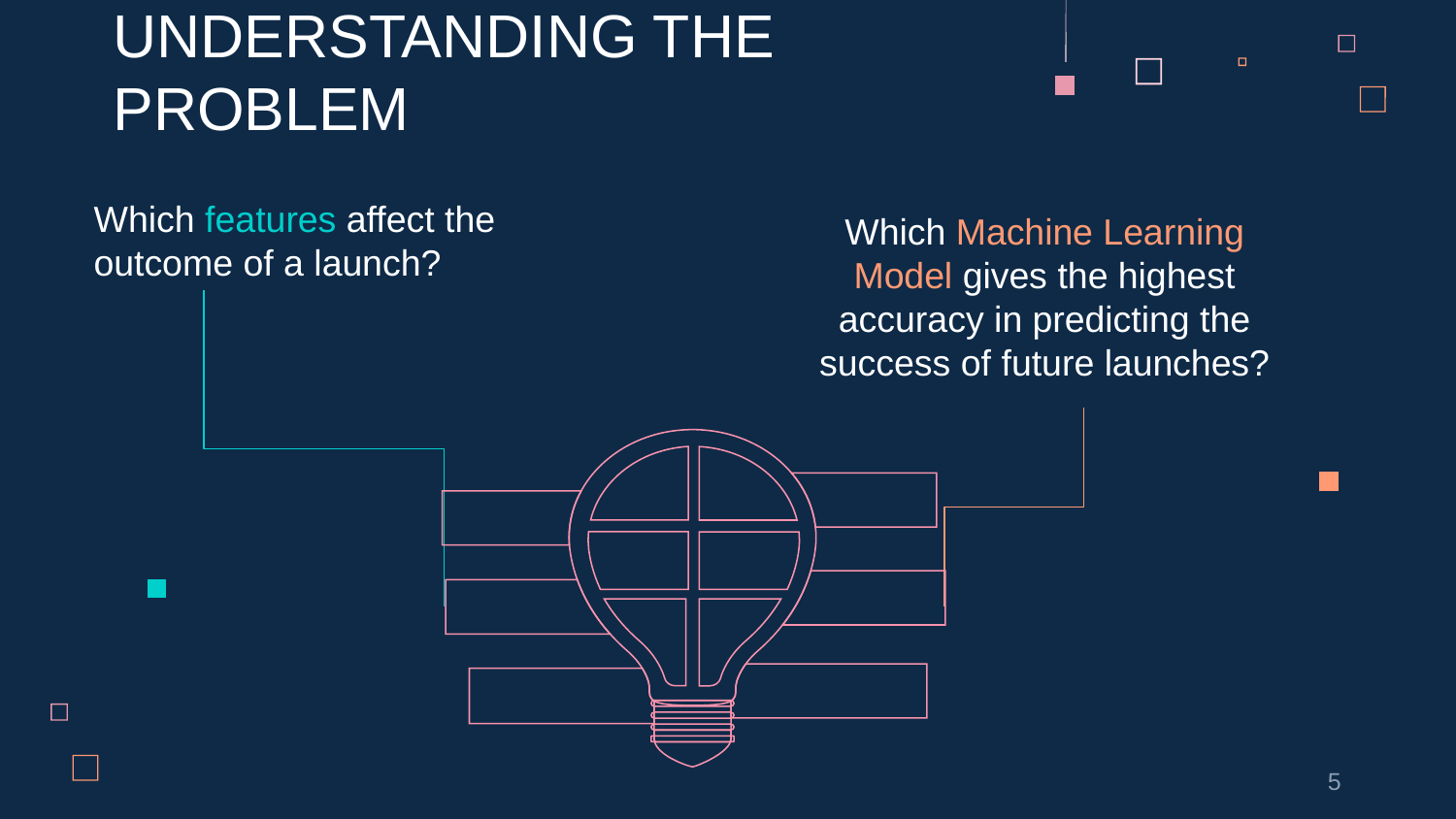

UNDERSTANDING THE PROBLEM
Which features affect the outcome of a launch?
Which Machine Learning Model gives the highest accuracy in predicting the success of future launches?

5